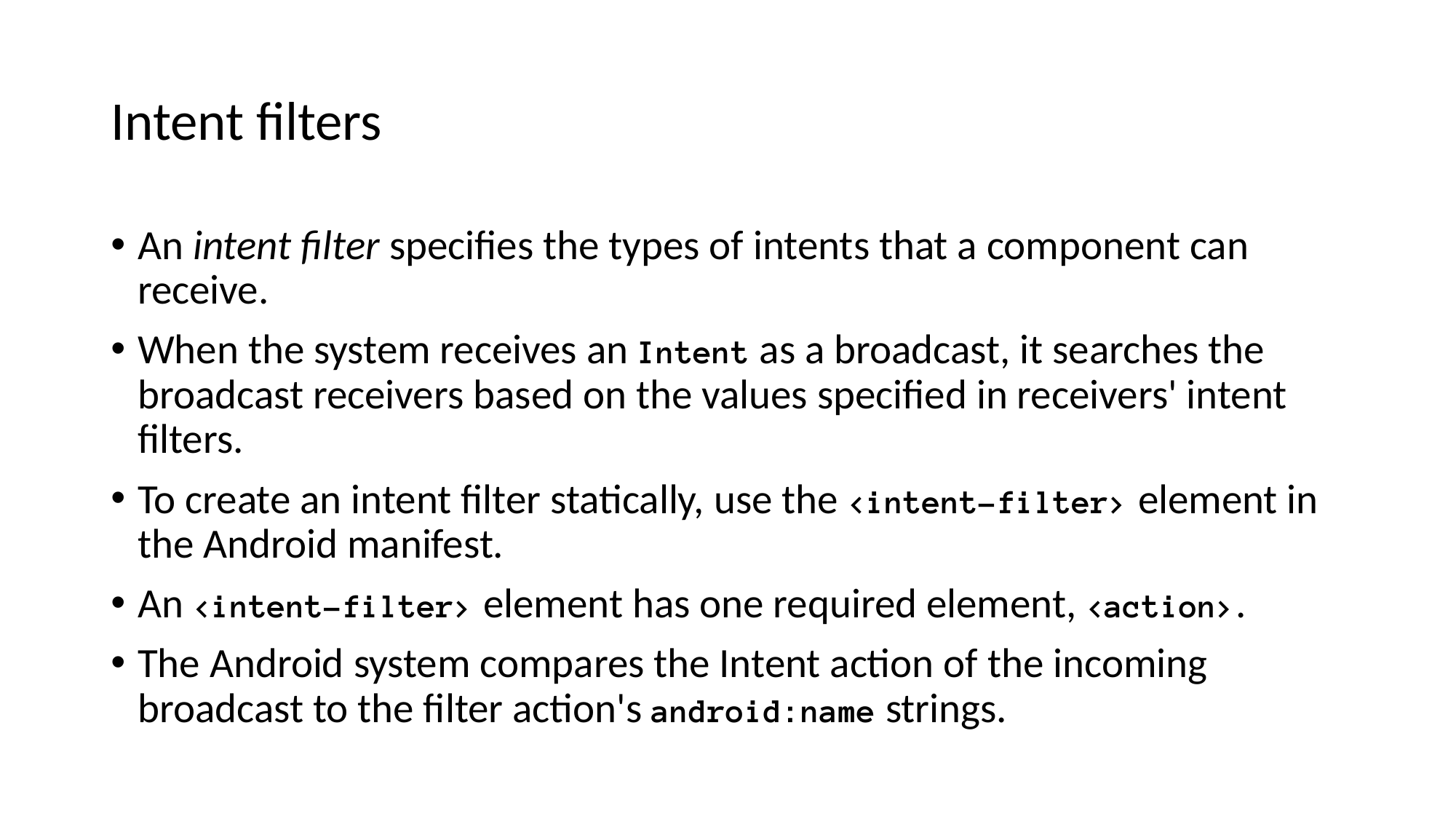

# Intent filters
An intent filter specifies the types of intents that a component can receive.
When the system receives an Intent as a broadcast, it searches the broadcast receivers based on the values specified in receivers' intent filters.
To create an intent filter statically, use the <intent-filter> element in the Android manifest.
An <intent-filter> element has one required element, <action>.
The Android system compares the Intent action of the incoming broadcast to the filter action's android:name strings.